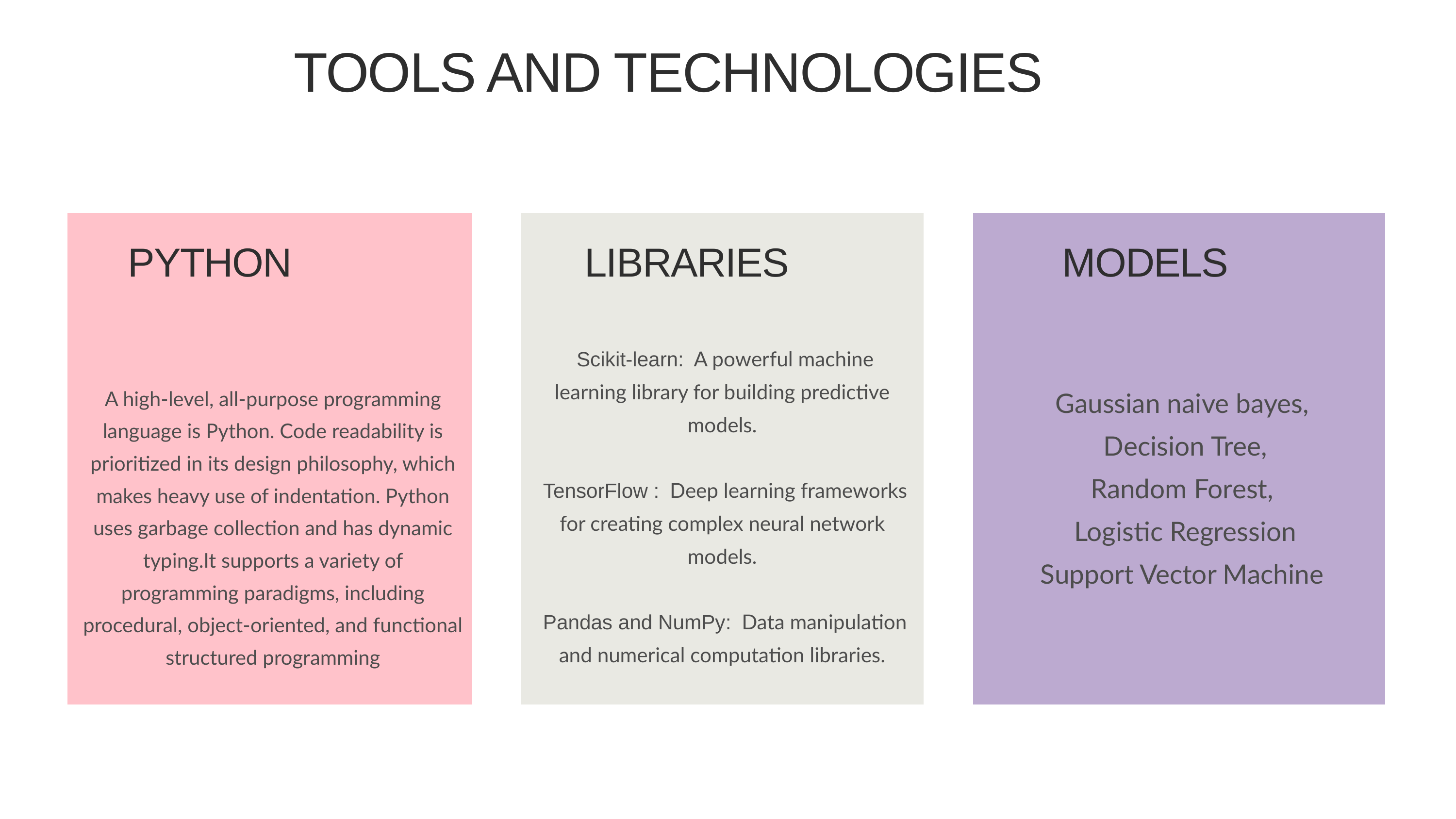

TOOLS AND TECHNOLOGIES

PYTHON
LIBRARIES
MODELS
 Scikit-learn:  A powerful machine learning library for building predictive models.

 TensorFlow :  Deep learning frameworks for creating complex neural network models.

 Pandas and NumPy:  Data manipulation and numerical computation libraries.

Gaussian naive bayes,
 Decision Tree,
 Random Forest,
 Logistic Regression
Support Vector Machine

A high-level, all-purpose programming language is Python. Code readability is prioritized in its design philosophy, which makes heavy use of indentation. Python uses garbage collection and has dynamic typing.It supports a variety of programming paradigms, including procedural, object-oriented, and functional structured programming